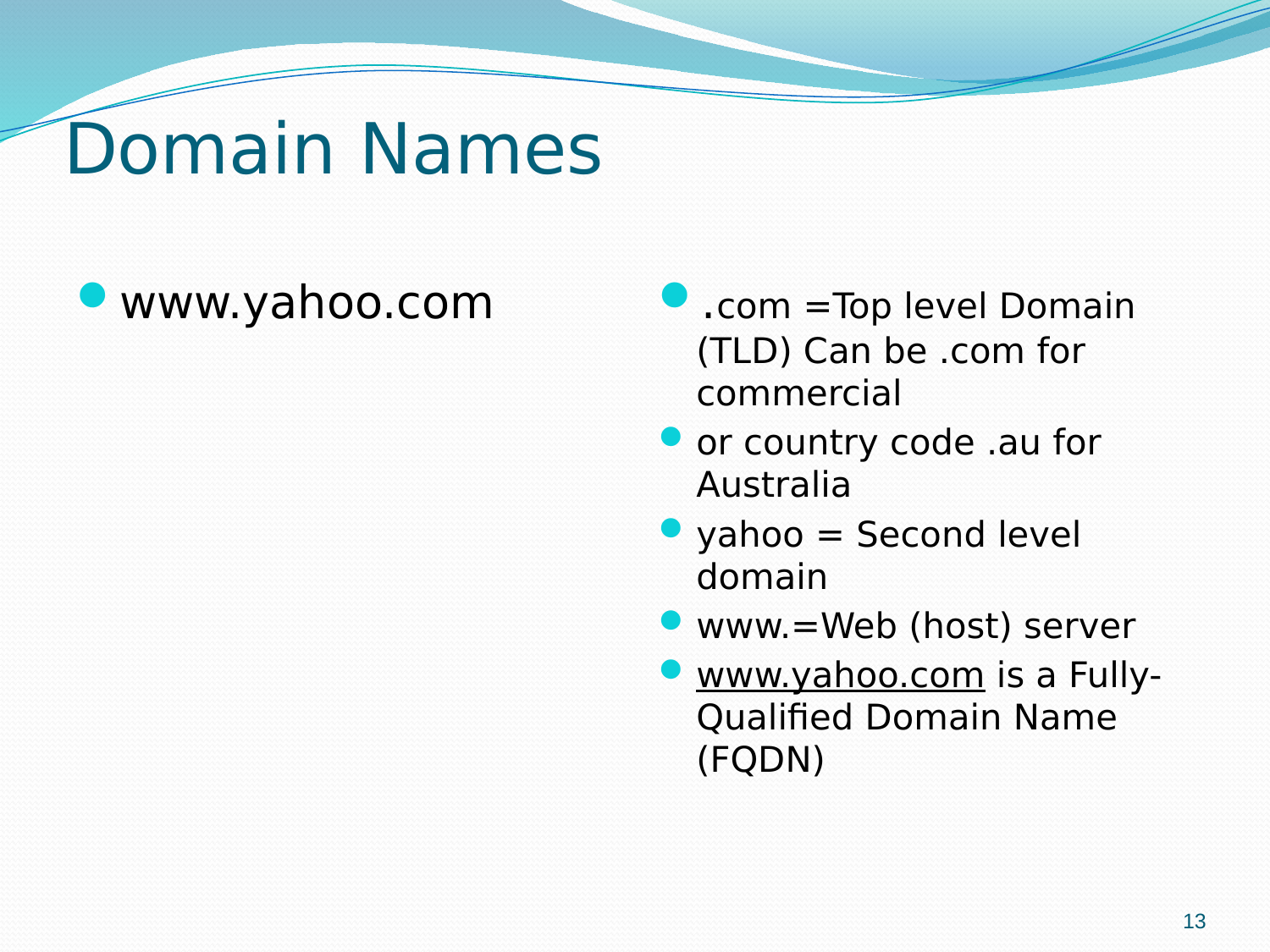

# Domain Names
www.yahoo.com

.com =Top level Domain (TLD) Can be .com for commercial
or country code .au for Australia
yahoo = Second level domain
www.=Web (host) server
www.yahoo.com is a Fully-Qualified Domain Name (FQDN)
13